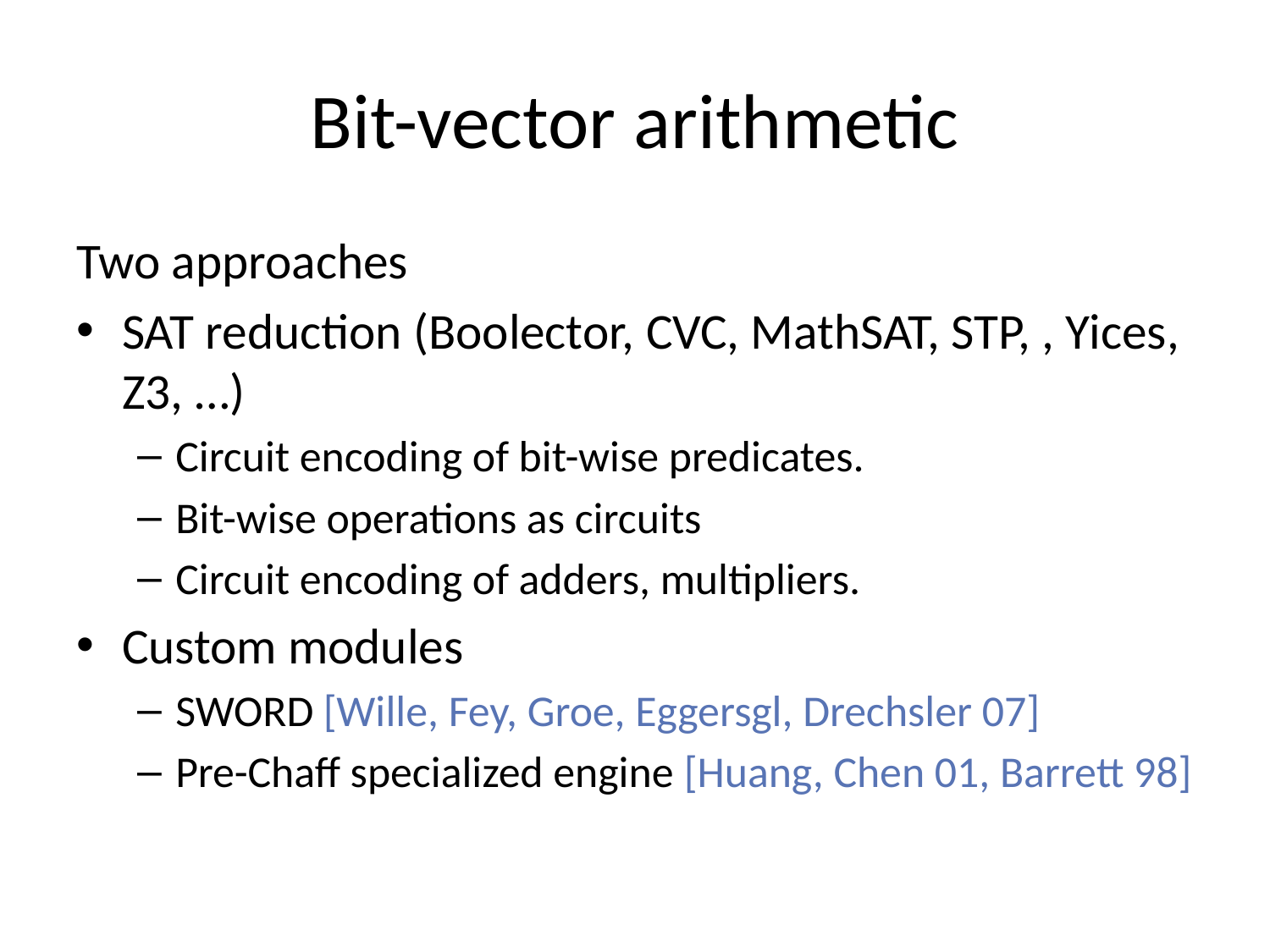

# Bit-vector arithmetic
Two approaches
SAT reduction (Boolector, CVC, MathSAT, STP, , Yices, Z3, …)
Circuit encoding of bit-wise predicates.
Bit-wise operations as circuits
Circuit encoding of adders, multipliers.
Custom modules
SWORD [Wille, Fey, Groe, Eggersgl, Drechsler 07]
Pre-Chaff specialized engine [Huang, Chen 01, Barrett 98]